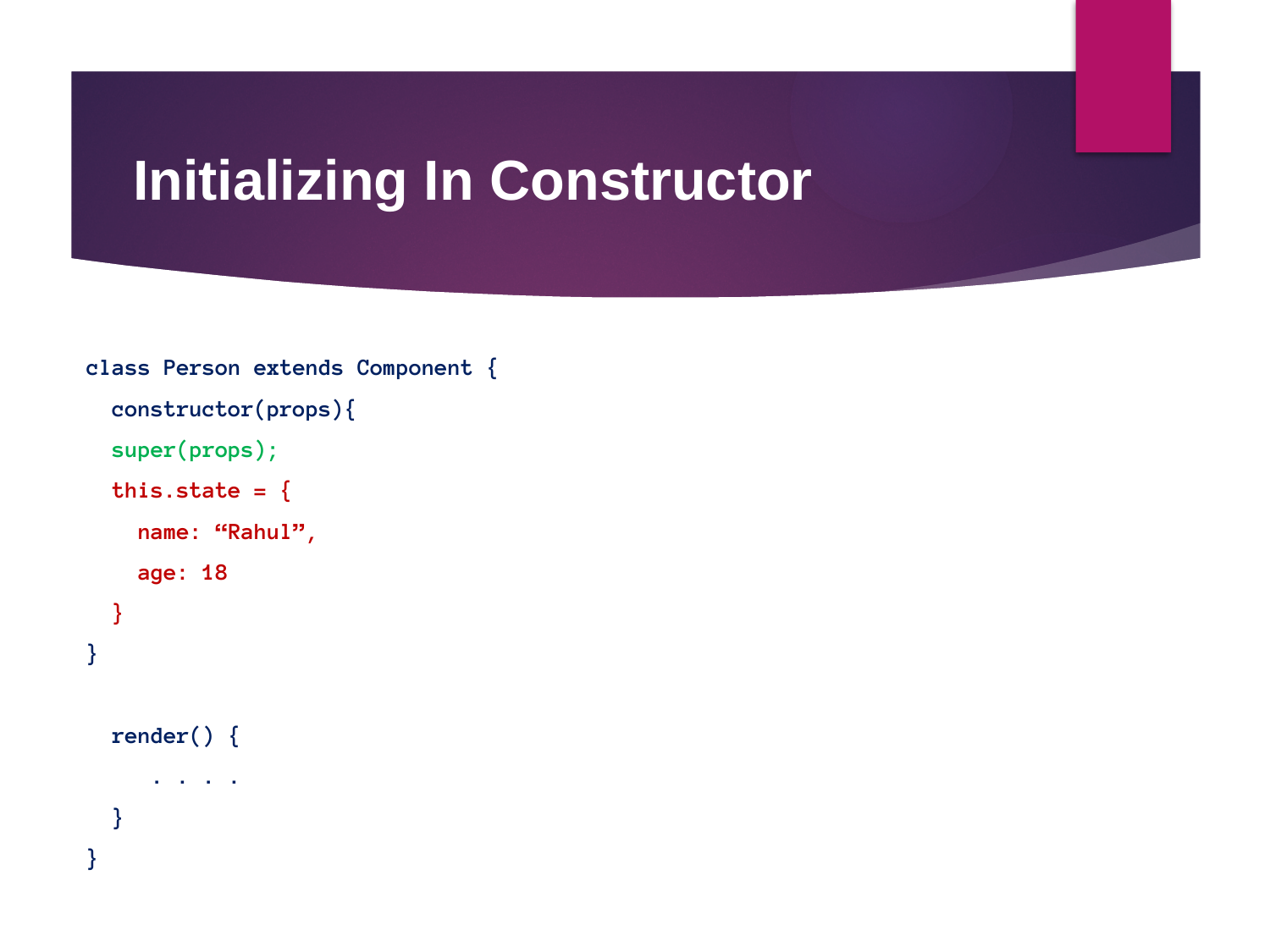

Initializing In Constructor
class Person extends Component {
  constructor(props){
  super(props);
  this.state = {
    name: “Rahul”,
    age: 18
  }
}

  render() {
     . . . .
  }
}